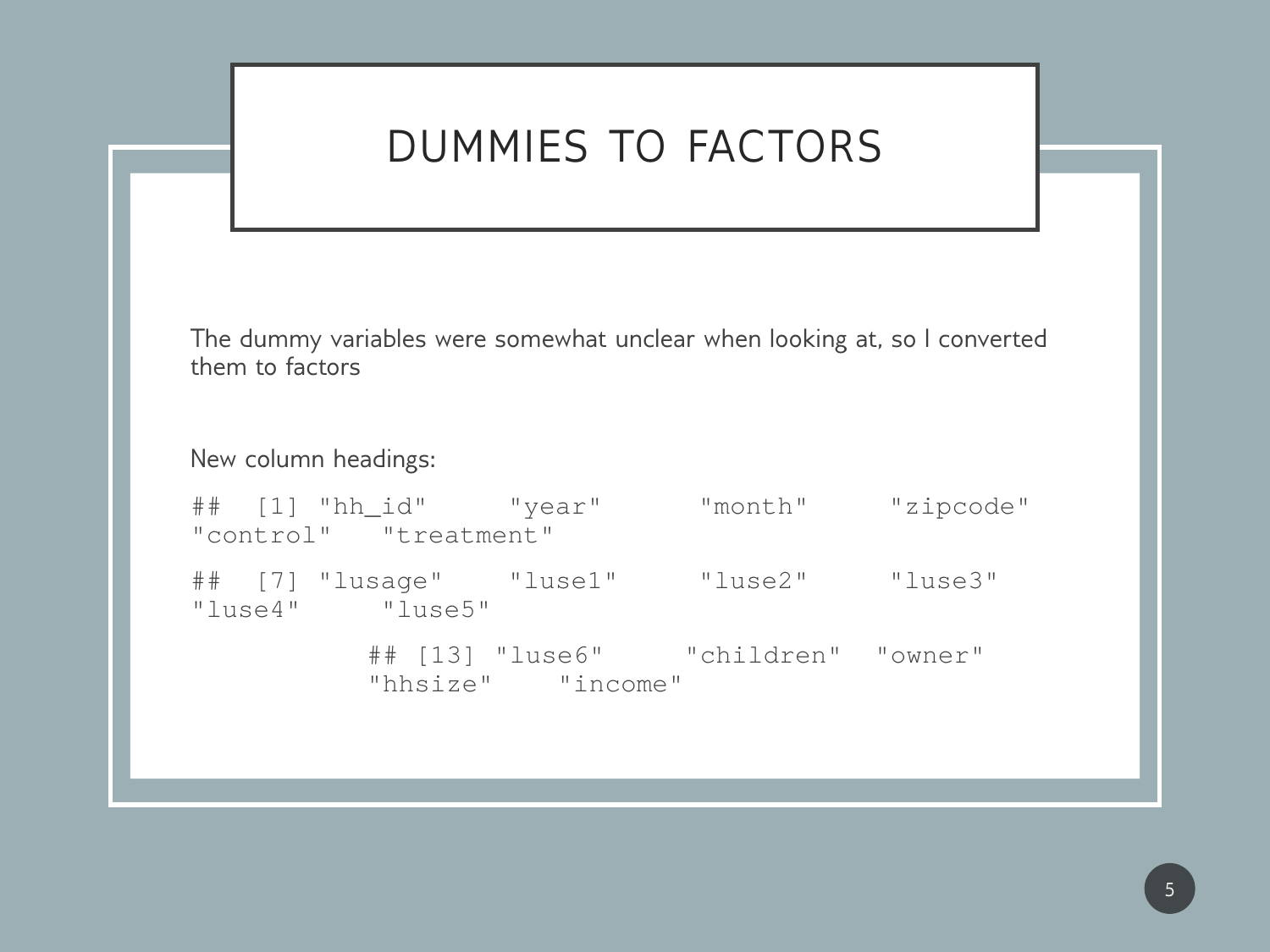

# Dummies to factors

The dummy variables were somewhat unclear when looking at, so I converted them to factors

New column headings:
##  [1] "hh_id"     "year"      "month"     "zipcode"   "control"   "treatment"
##  [7] "lusage"    "luse1"     "luse2"     "luse3"     "luse4"     "luse5"
## [13] "luse6"     "children"  "owner"     "hhsize"    "income"
5